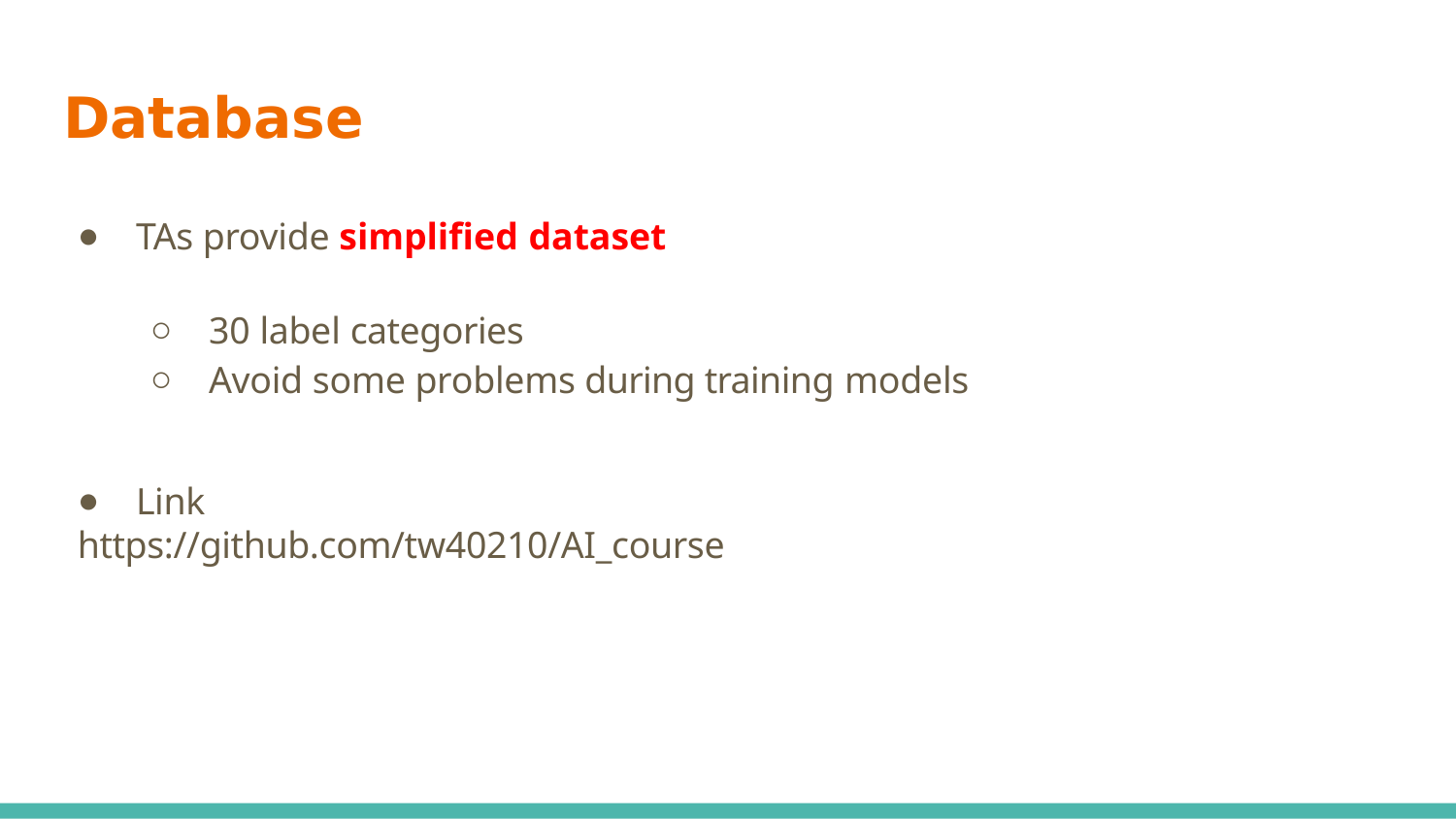

# Database
TAs provide simpliﬁed dataset

30 label categories
Avoid some problems during training models

Link
https://github.com/tw40210/AI_course